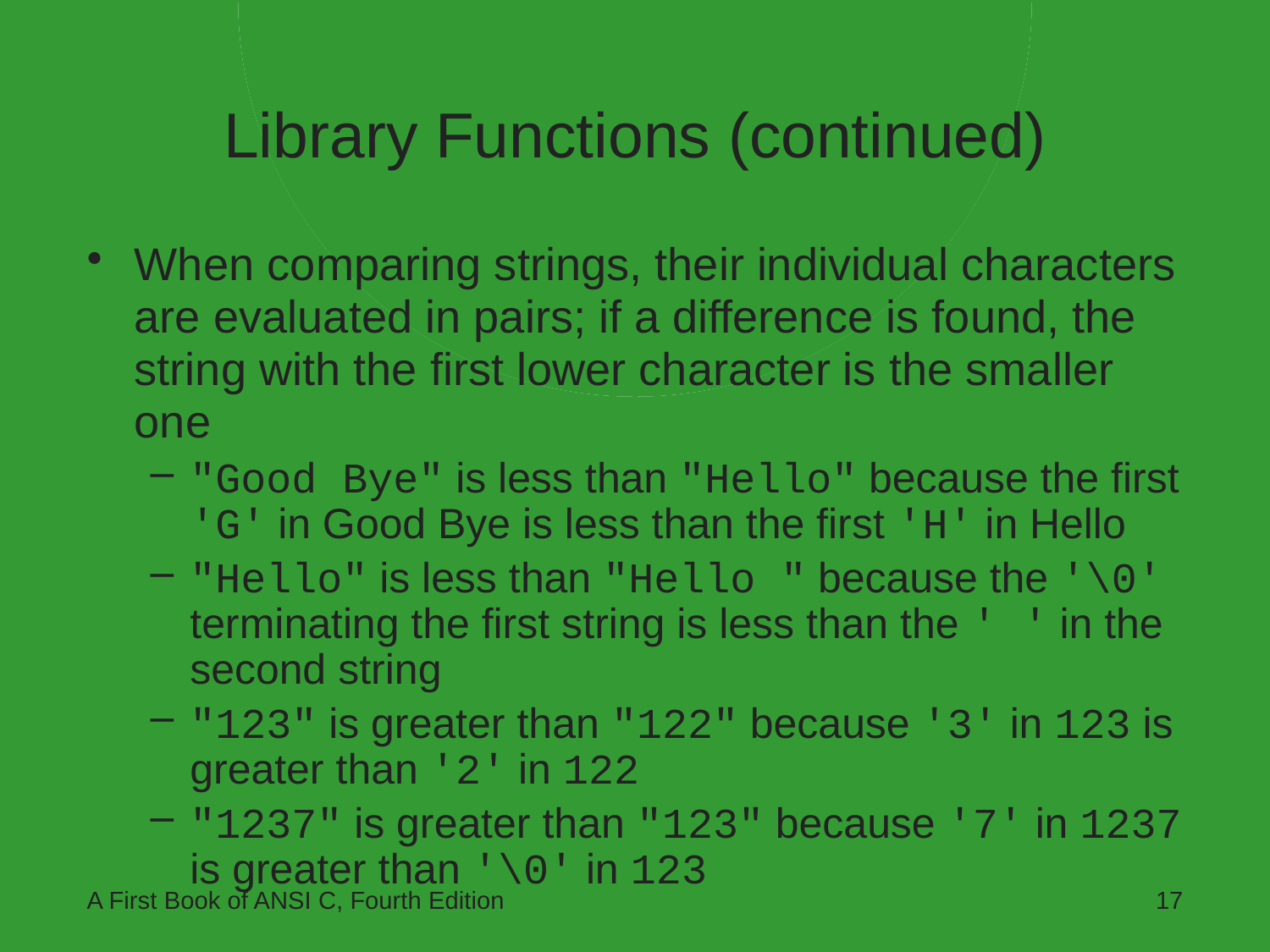

# Library Functions (continued)
When comparing strings, their individual characters are evaluated in pairs; if a difference is found, the string with the first lower character is the smaller one
"Good Bye" is less than "Hello" because the first 'G' in Good Bye is less than the first 'H' in Hello
"Hello" is less than "Hello " because the '\0' terminating the first string is less than the ' ' in the second string
"123" is greater than "122" because '3' in 123 is greater than '2' in 122
"1237" is greater than "123" because '7' in 1237 is greater than '\0' in 123
A First Book of ANSI C, Fourth Edition
17